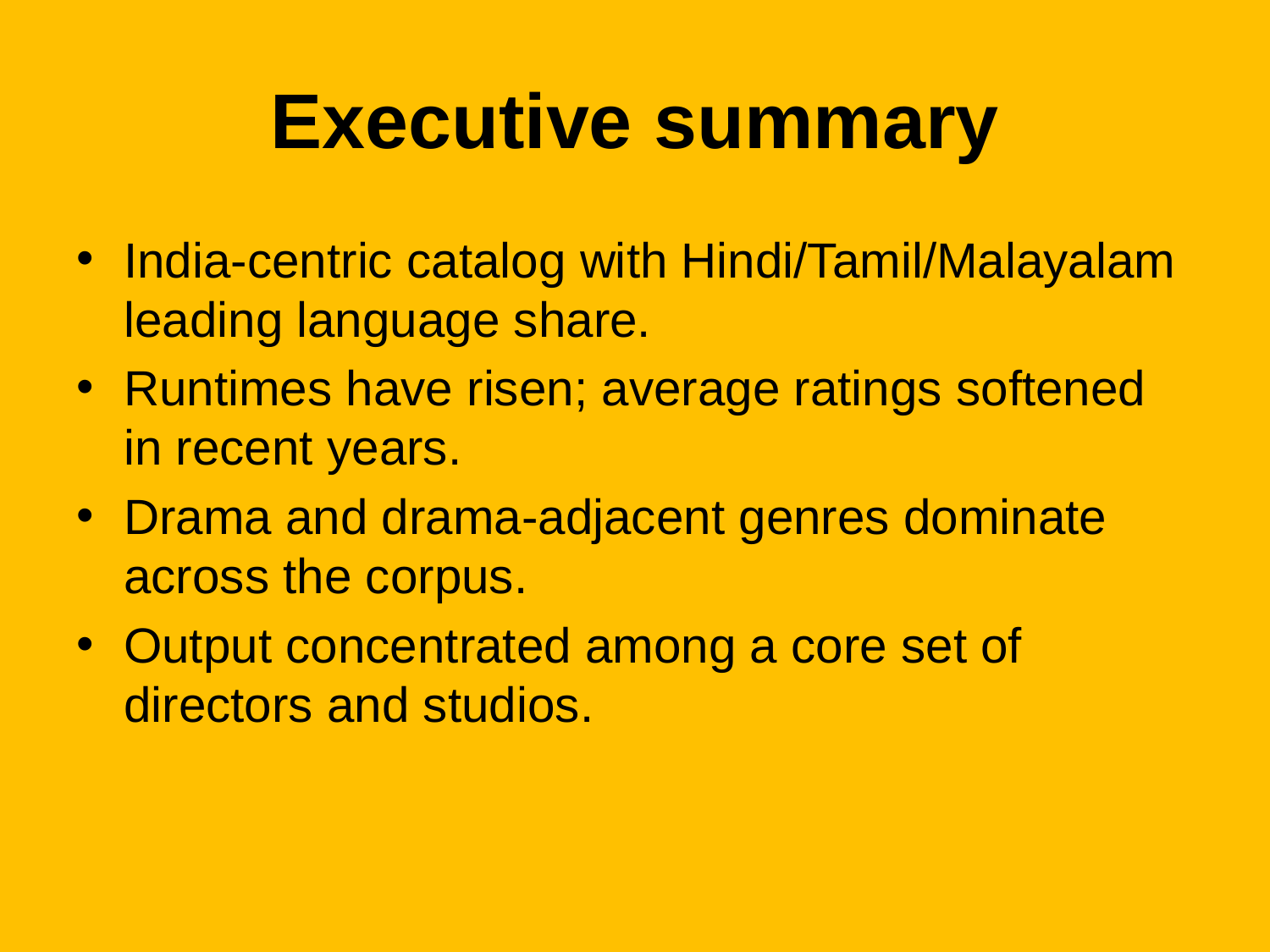

# Executive summary
India‑centric catalog with Hindi/Tamil/Malayalam leading language share.
Runtimes have risen; average ratings softened in recent years.
Drama and drama‑adjacent genres dominate across the corpus.
Output concentrated among a core set of directors and studios.